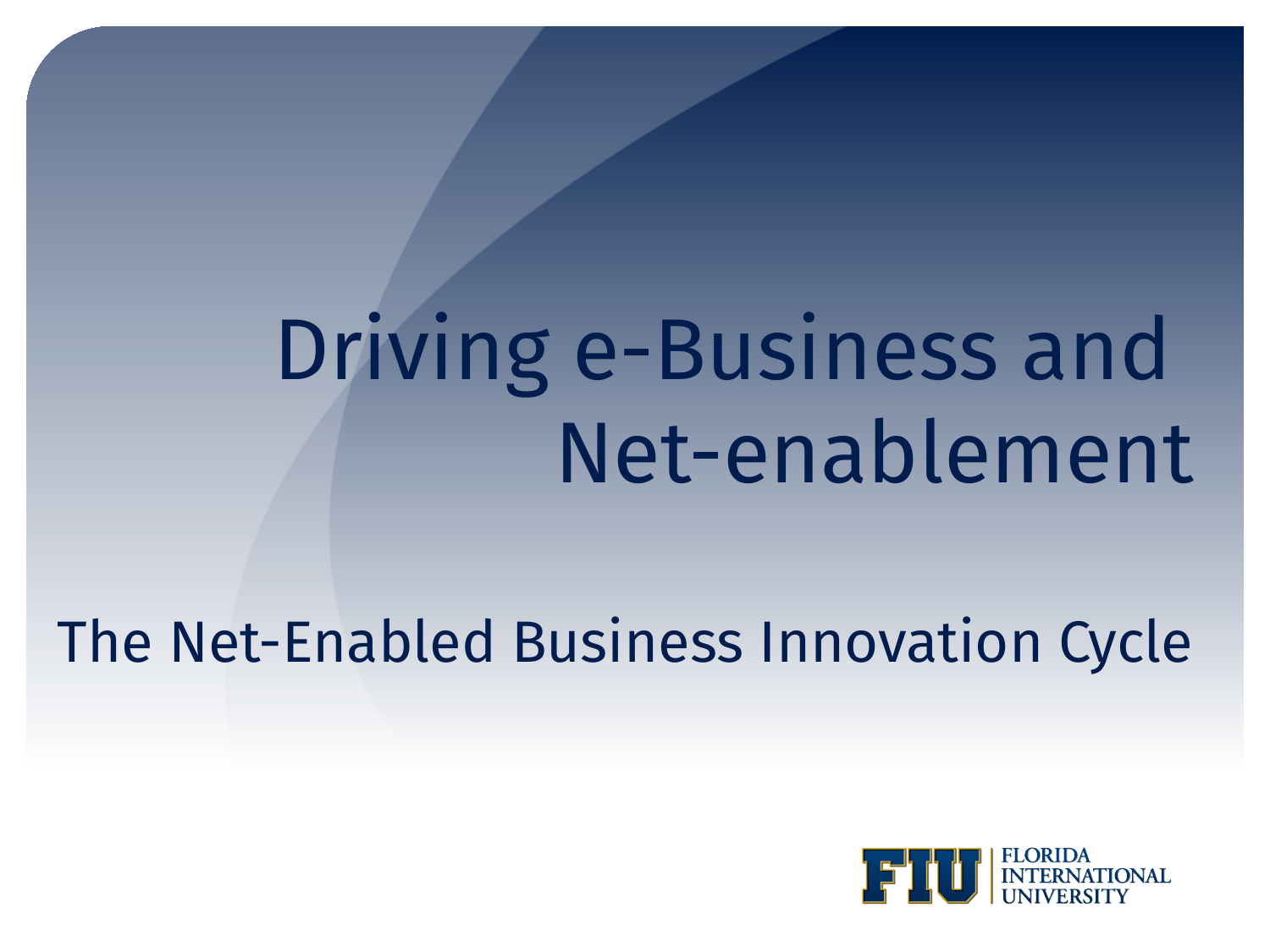

# Driving e-Business and Net-enablement The Net-Enabled Business Innovation Cycle